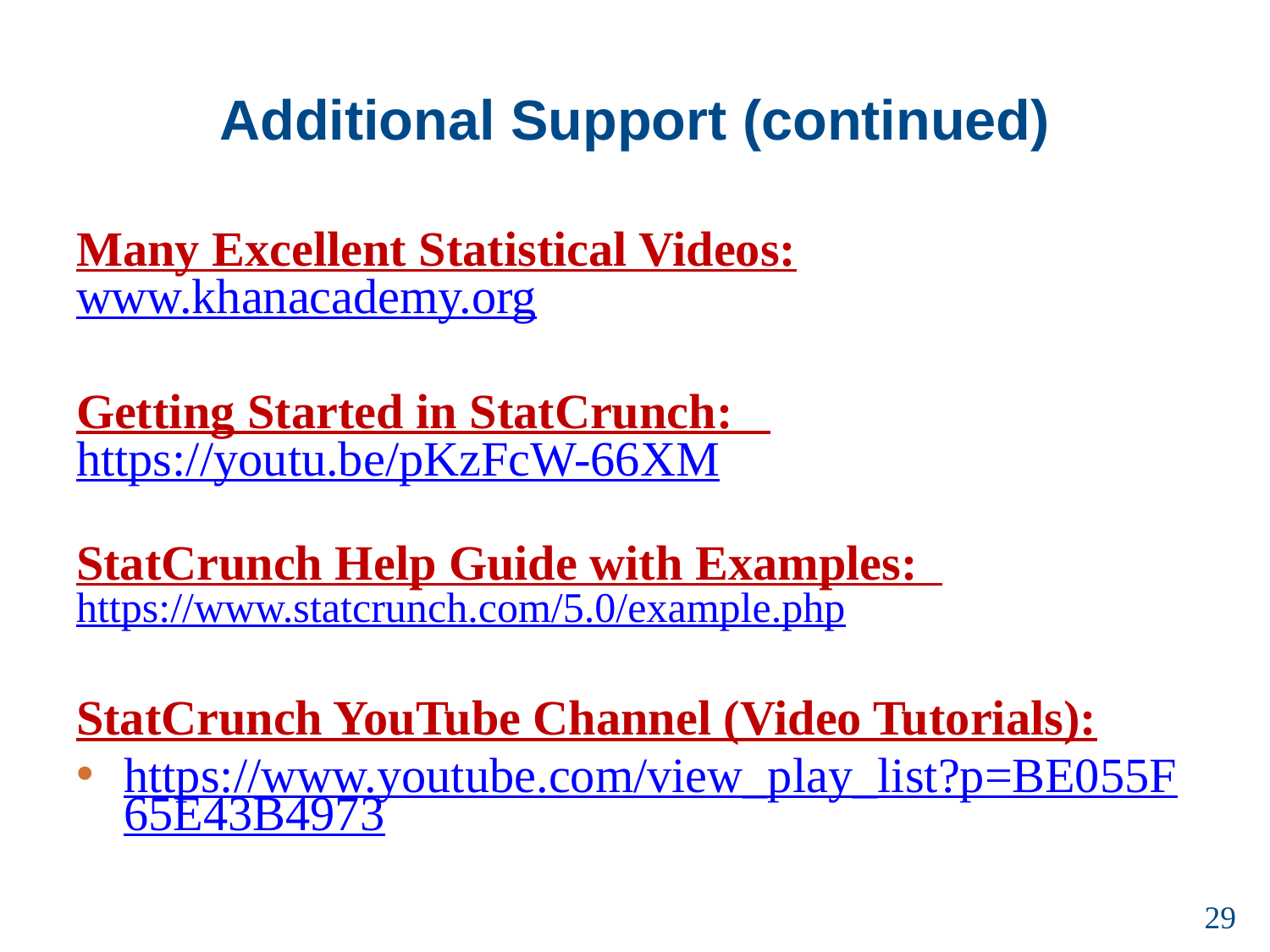

# Additional Support (continued)
Many Excellent Statistical Videos:   www.khanacademy.org

Getting Started in StatCrunch:   https://youtu.be/pKzFcW-66XM
StatCrunch Help Guide with Examples:  https://www.statcrunch.com/5.0/example.php

StatCrunch YouTube Channel (Video Tutorials):
https://www.youtube.com/view_play_list?p=BE055F65E43B4973

29